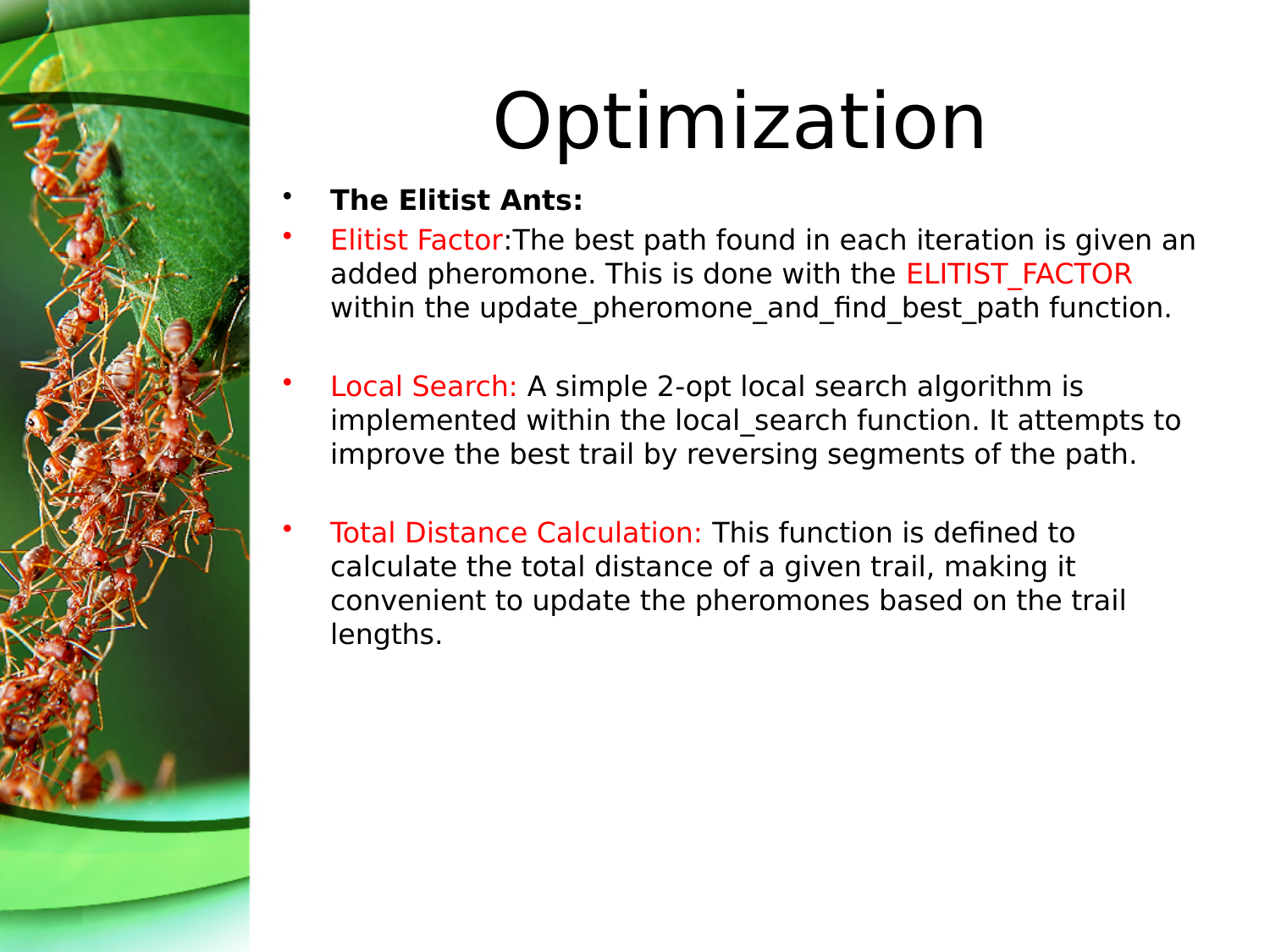

# Optimization
The Elitist Ants:
Elitist Factor:The best path found in each iteration is given an added pheromone. This is done with the ELITIST_FACTOR within the update_pheromone_and_find_best_path function.

Local Search: A simple 2-opt local search algorithm is implemented within the local_search function. It attempts to improve the best trail by reversing segments of the path.

Total Distance Calculation: This function is defined to calculate the total distance of a given trail, making it convenient to update the pheromones based on the trail lengths.